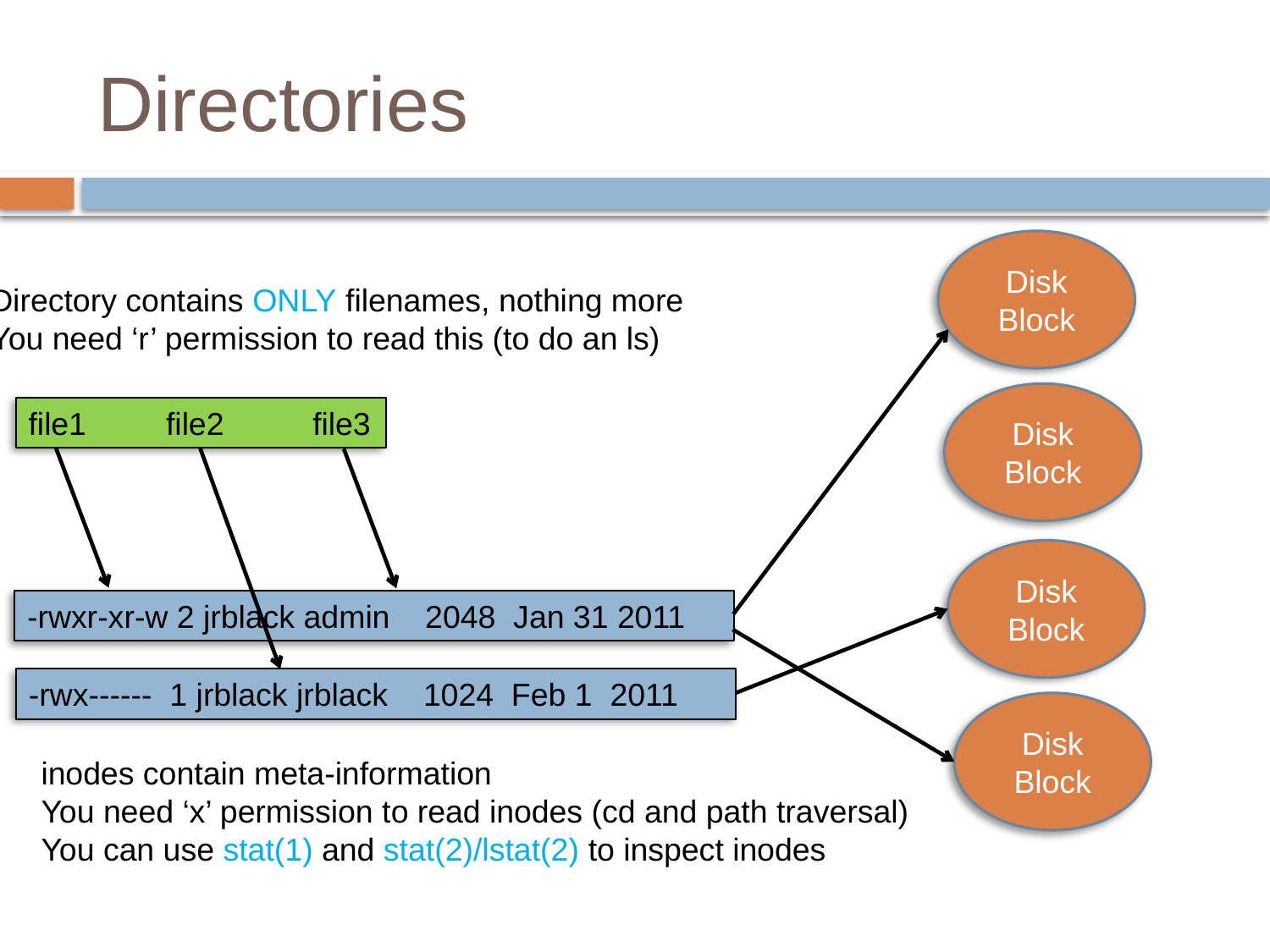

# Directories
Disk Block
Directory contains ONLY filenames, nothing more
You need ‘r’ permission to read this (to do an ls)
Disk Block
file1         file2          file3
Disk Block
-rwxr-xr-w 2 jrblack admin    2048  Jan 31 2011
-rwx------  1 jrblack jrblack    1024  Feb 1  2011
Disk Block
inodes contain meta-information
You need ‘x’ permission to read inodes (cd and path traversal)
You can use stat(1) and stat(2)/lstat(2) to inspect inodes